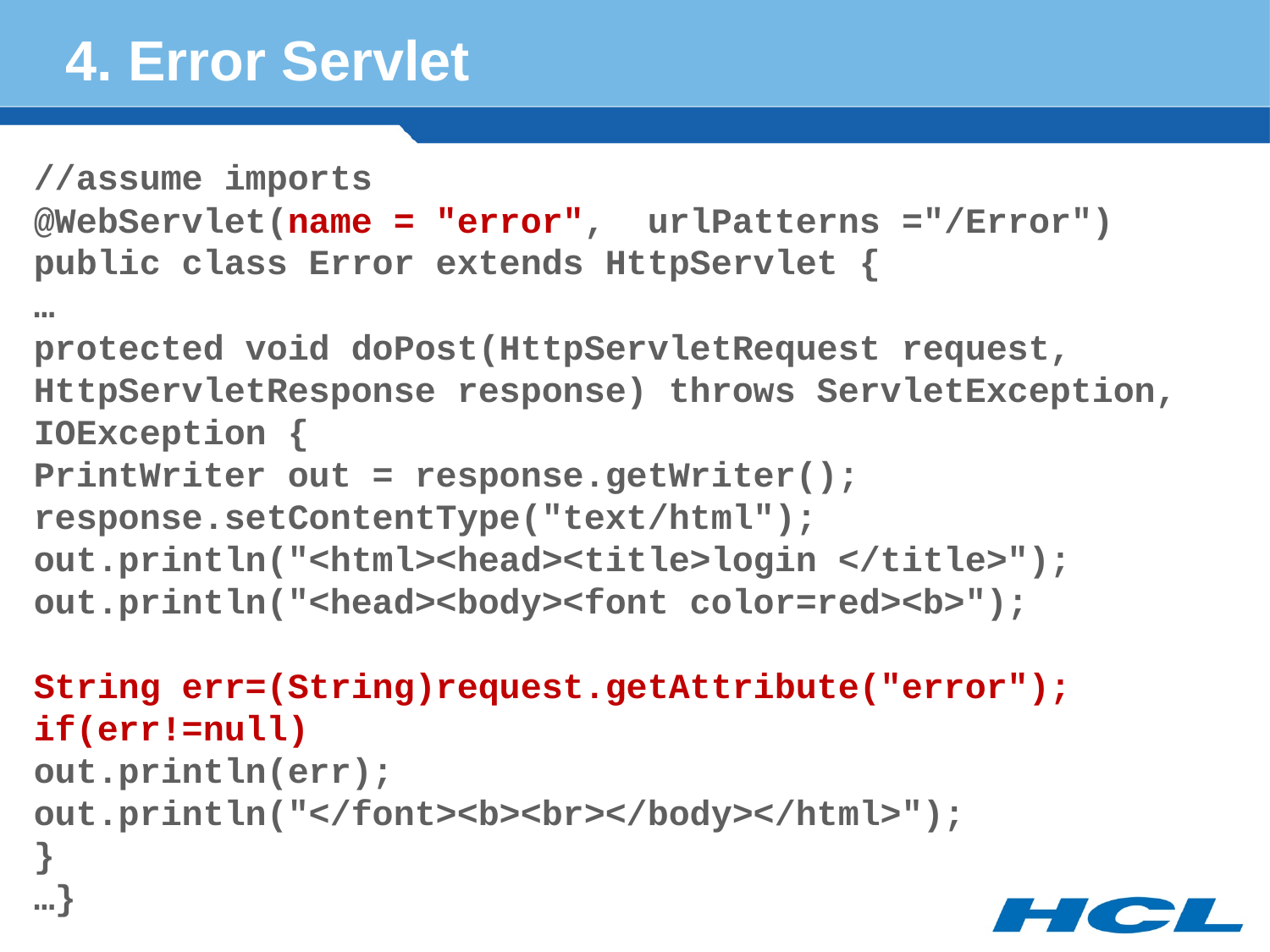

# 4. Error Servlet
//assume imports
@WebServlet(name = "error",  urlPatterns ="/Error")
public class Error extends HttpServlet {
…
protected void doPost(HttpServletRequest request, HttpServletResponse response) throws ServletException, IOException {
PrintWriter out = response.getWriter();
response.setContentType("text/html");
out.println("<html><head><title>login </title>");
out.println("<head><body><font color=red><b>");

String err=(String)request.getAttribute("error");
if(err!=null)
out.println(err);
out.println("</font><b><br></body></html>");
}
…}